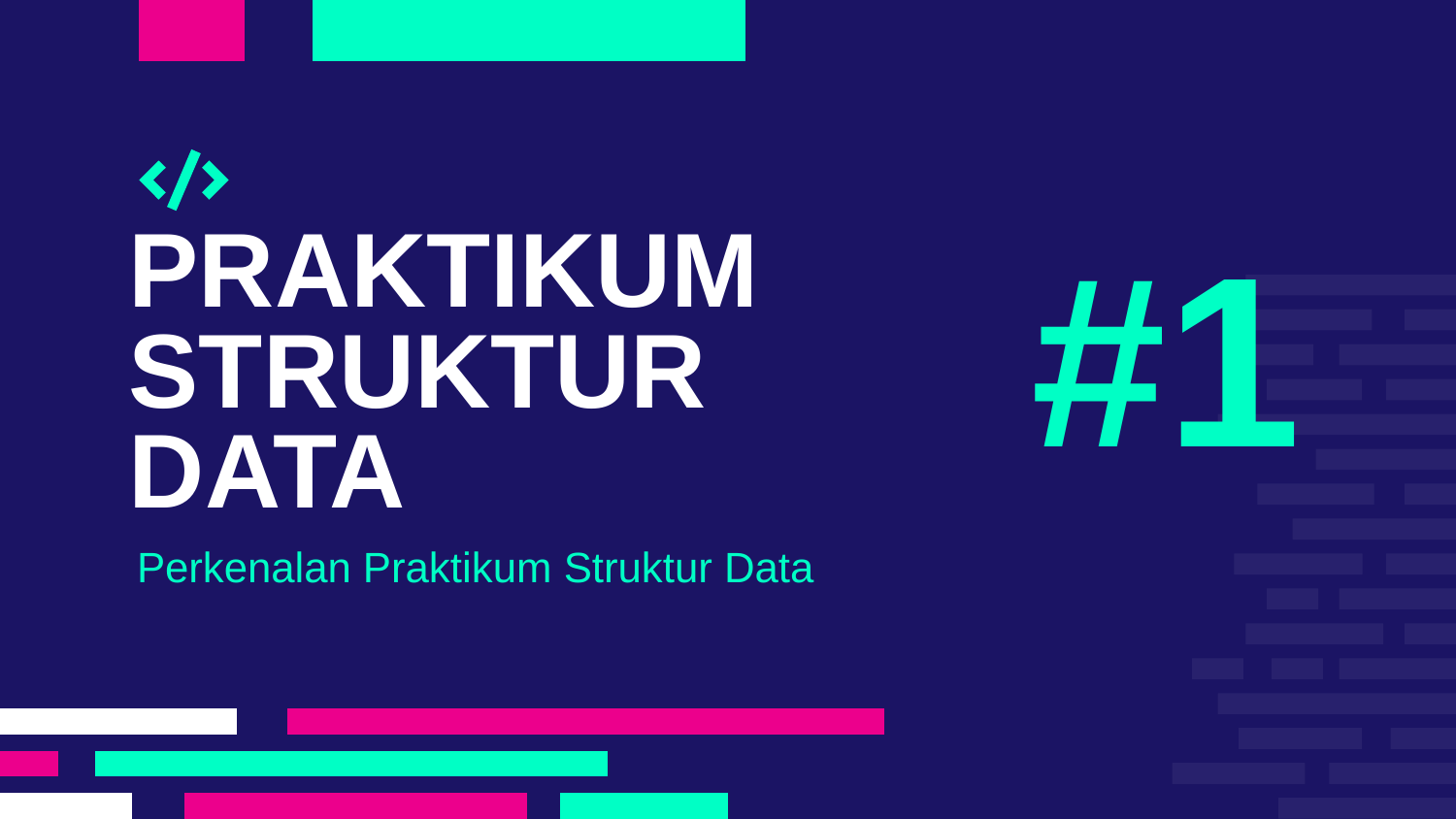

#1
# PRAKTIKUM
STRUKTUR
DATA
Perkenalan Praktikum Struktur Data